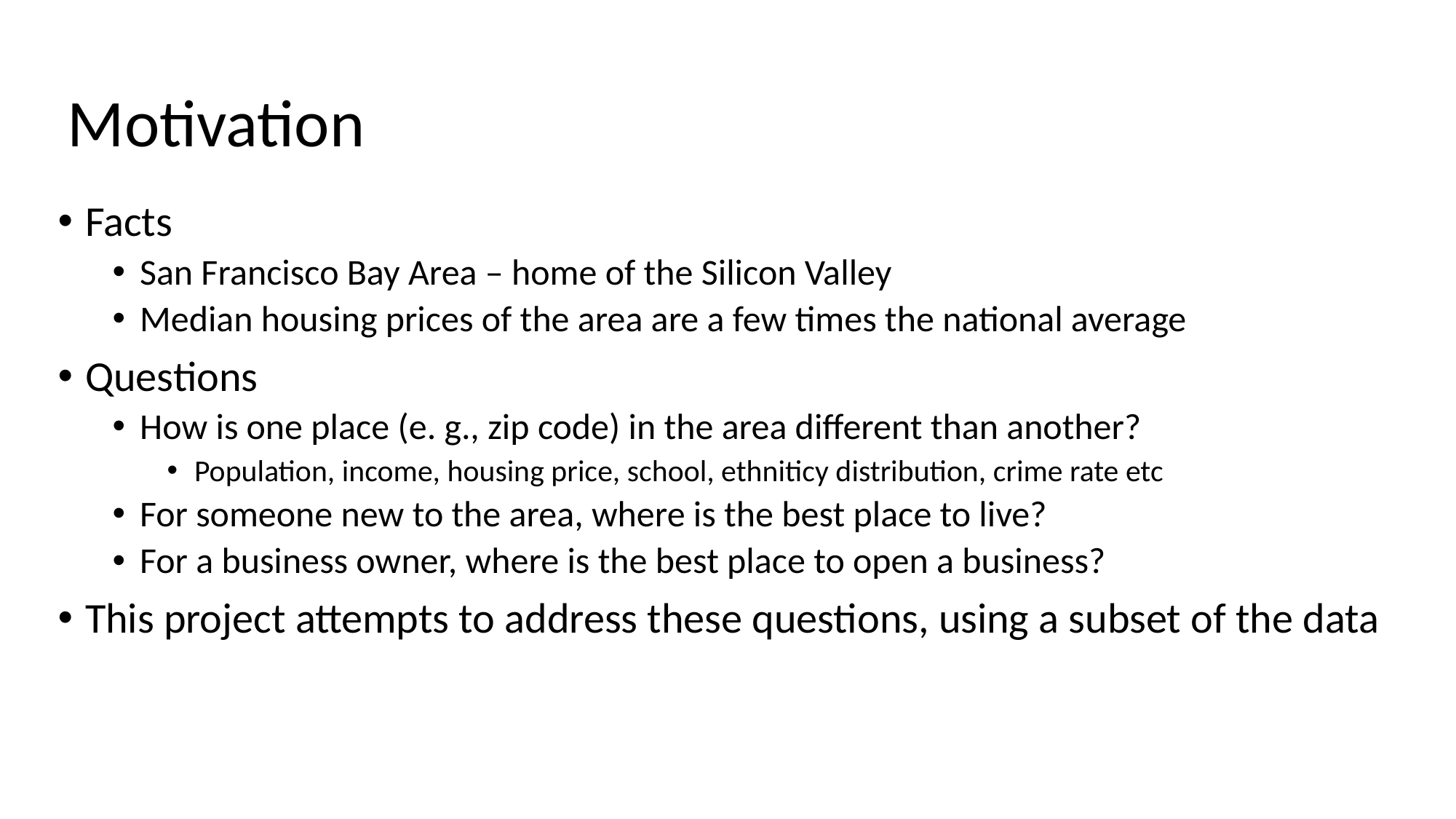

# Motivation
Facts
San Francisco Bay Area – home of the Silicon Valley
Median housing prices of the area are a few times the national average
Questions
How is one place (e. g., zip code) in the area different than another?
Population, income, housing price, school, ethniticy distribution, crime rate etc
For someone new to the area, where is the best place to live?
For a business owner, where is the best place to open a business?
This project attempts to address these questions, using a subset of the data